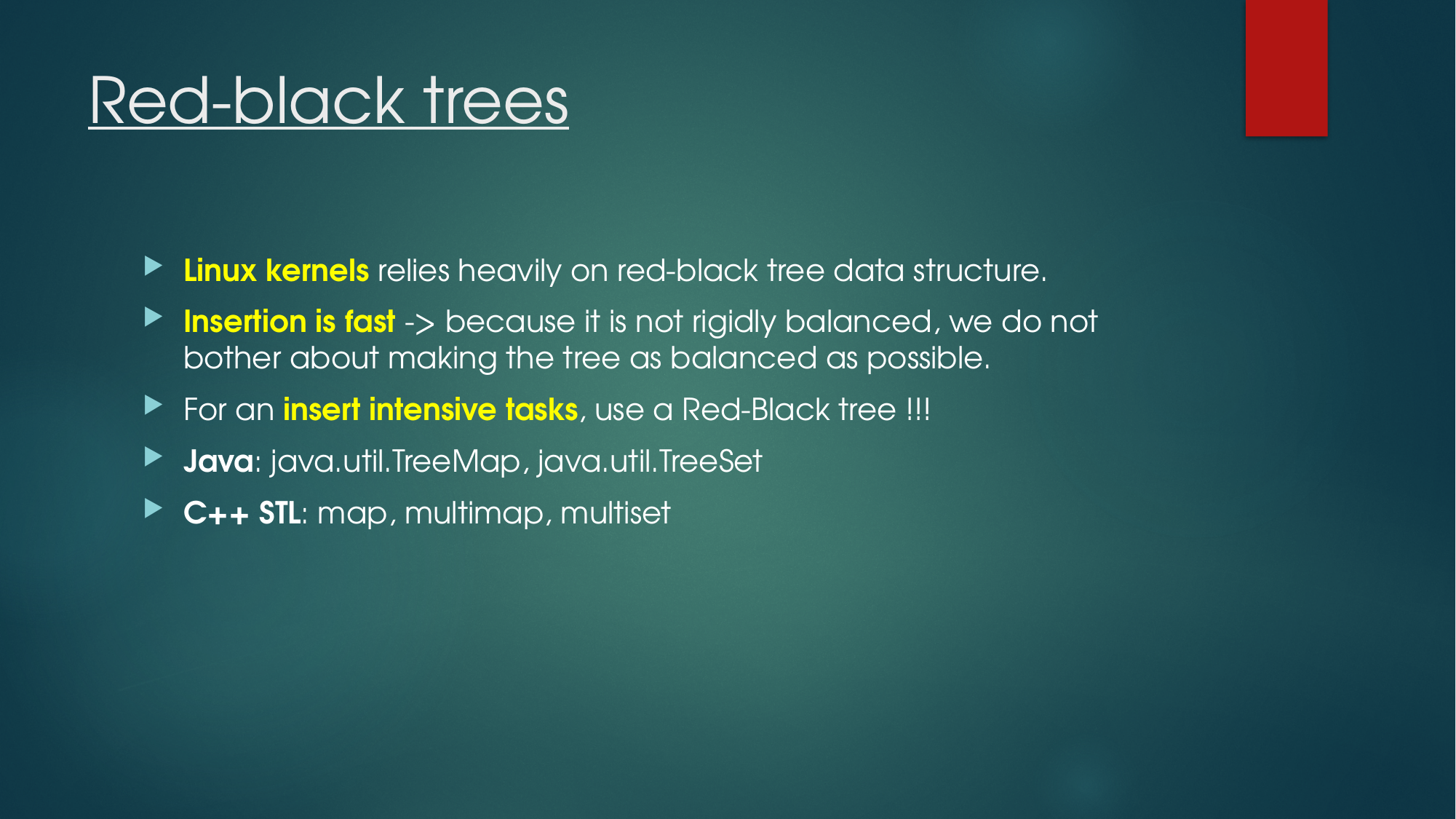

# Red-black trees
Linux kernels relies heavily on red-black tree data structure.
Insertion is fast -> because it is not rigidly balanced, we do not bother about making the tree as balanced as possible.
For an insert intensive tasks, use a Red-Black tree !!!
Java: java.util.TreeMap, java.util.TreeSet
C++ STL: map, multimap, multiset